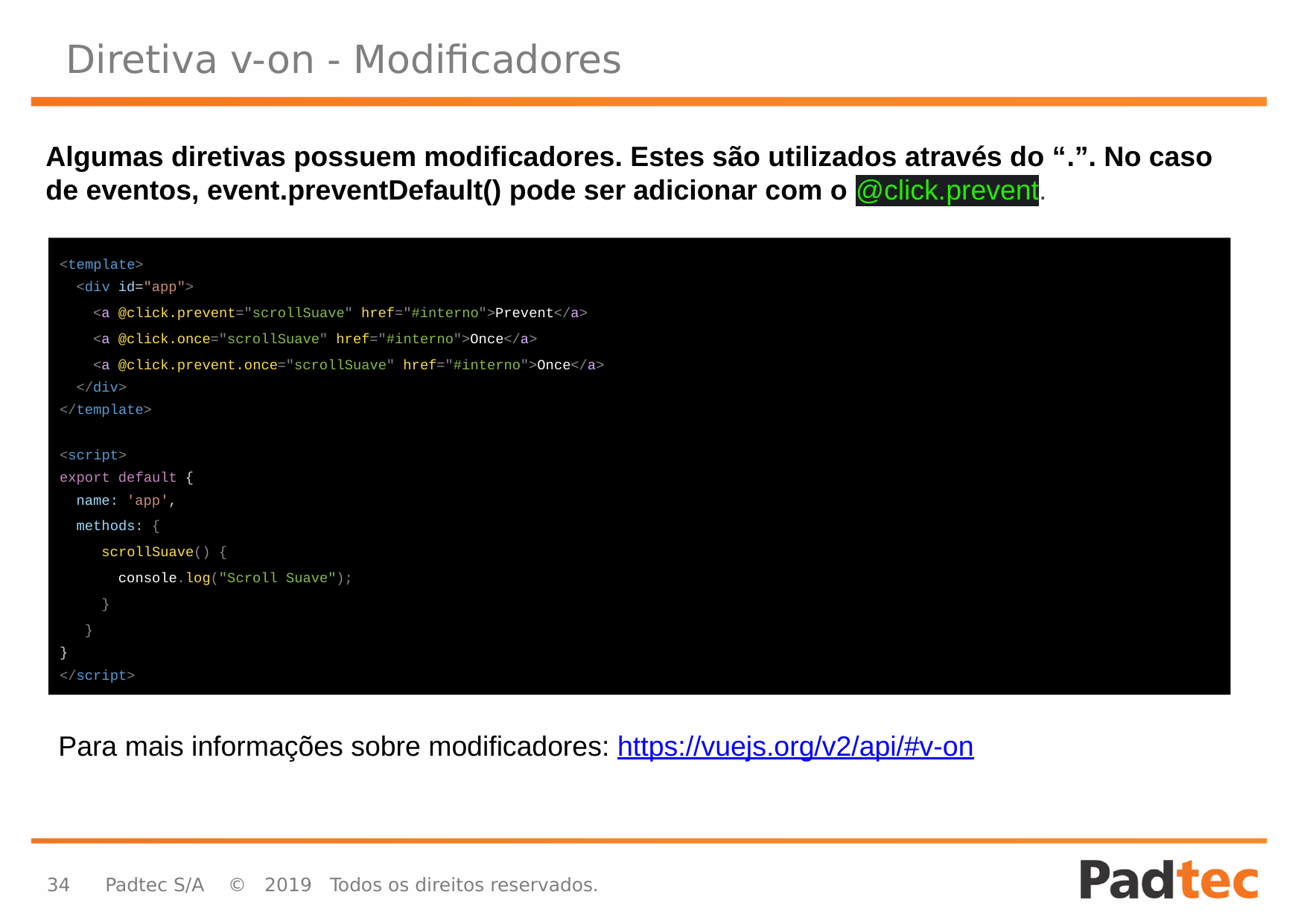

# Diretiva v-on - Modificadores
Algumas diretivas possuem modificadores. Estes são utilizados através do “.”. No caso de eventos, event.preventDefault() pode ser adicionar com o @click.prevent.
<template>
  <div id="app">
    <a @click.prevent="scrollSuave" href="#interno">Prevent</a>
    <a @click.once="scrollSuave" href="#interno">Once</a>
    <a @click.prevent.once="scrollSuave" href="#interno">Once</a>
  </div>
</template>

<script>
export default {
  name: 'app',
  methods: {
     scrollSuave() {
       console.log("Scroll Suave");
     }
   }
}
</script>

Para mais informações sobre modificadores: https://vuejs.org/v2/api/#v-on